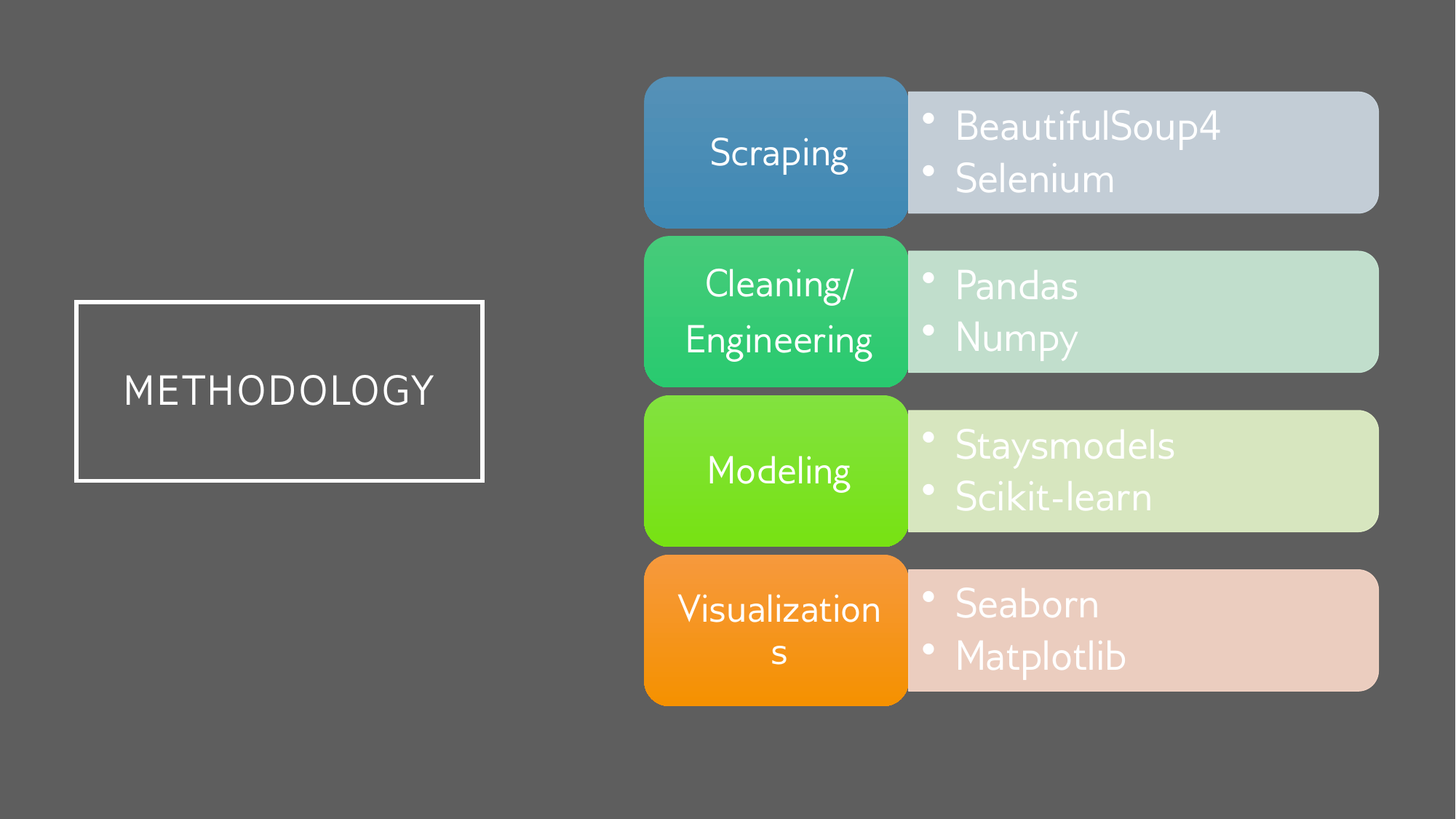

BeautifulSoup4
Selenium
Scraping
Pandas
Numpy
Cleaning/
Engineering
Staysmodels
Scikit-learn
Modeling
Seaborn
Matplotlib
Visualizations
# Methodology